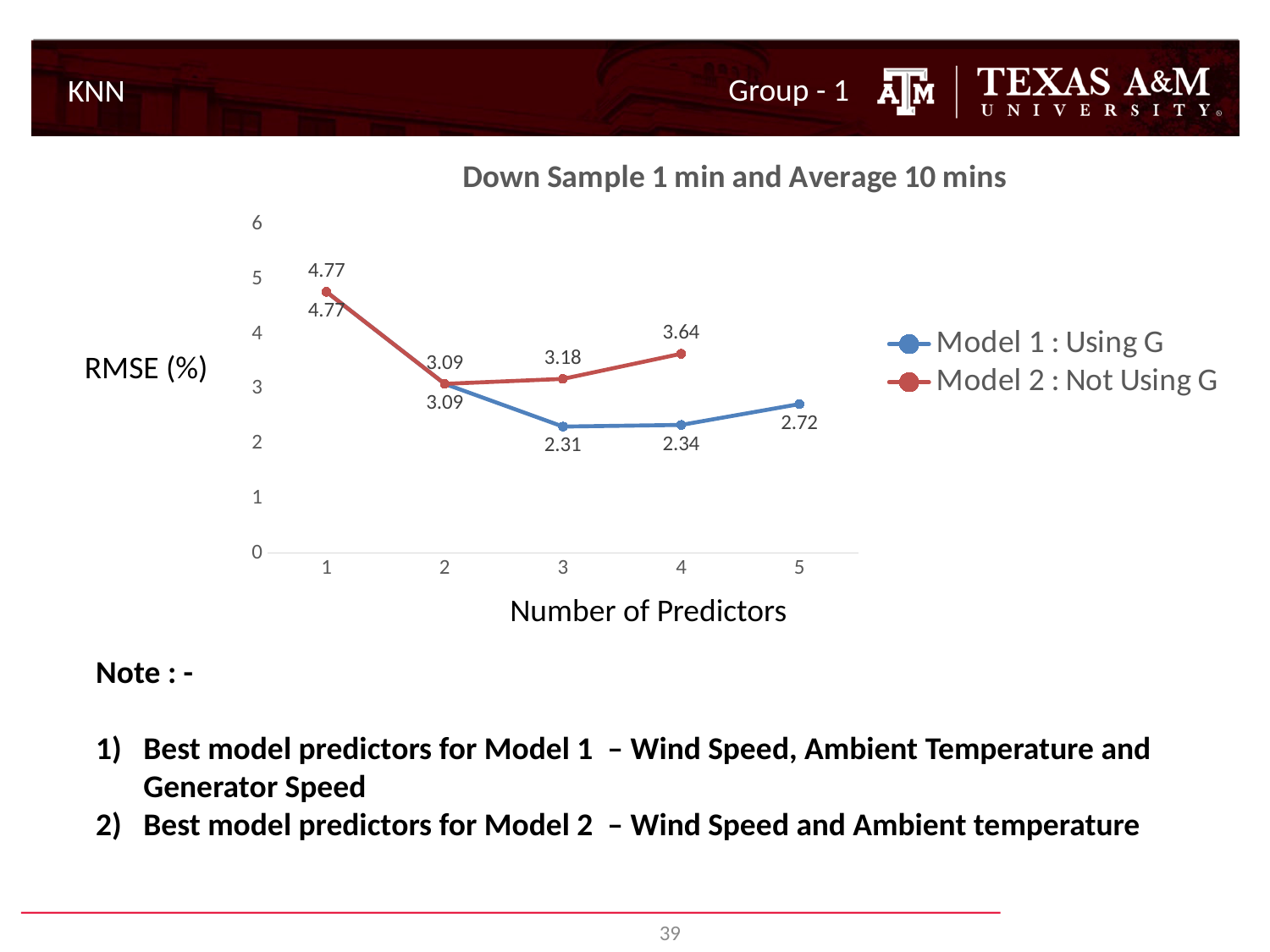

Group - 1
KNN

### Chart: Down Sample 1 min and Average 10 mins

| Category | Model 1 : Using G | Model 2 : Not Using G |
|---|---|---|
| 1 | 4.77 | 4.77 |
| 2 | 3.09 | 3.09 |
| 3 | 2.31 | 3.18 |
| 4 | 2.34 | 3.64 |
| 5 | 2.72 | None |
RMSE (%)
Number of Predictors
Note : -

Best model predictors for Model 1  – Wind Speed, Ambient Temperature and Generator Speed
Best model predictors for Model 2  – Wind Speed and Ambient temperature
39